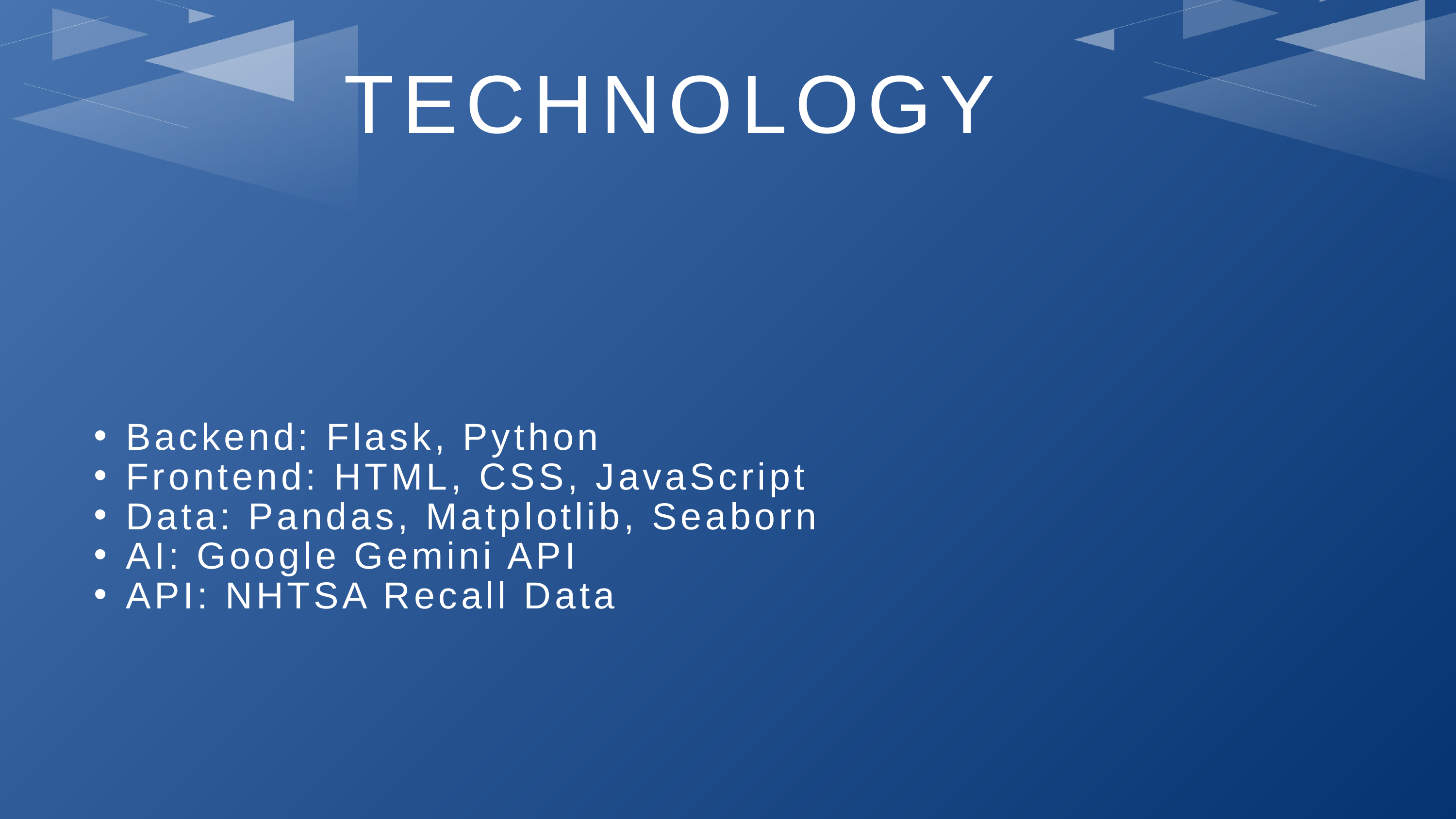

TECHNOLOGY
Backend: Flask, Python
Frontend: HTML, CSS, JavaScript
Data: Pandas, Matplotlib, Seaborn
AI: Google Gemini API
API: NHTSA Recall Data